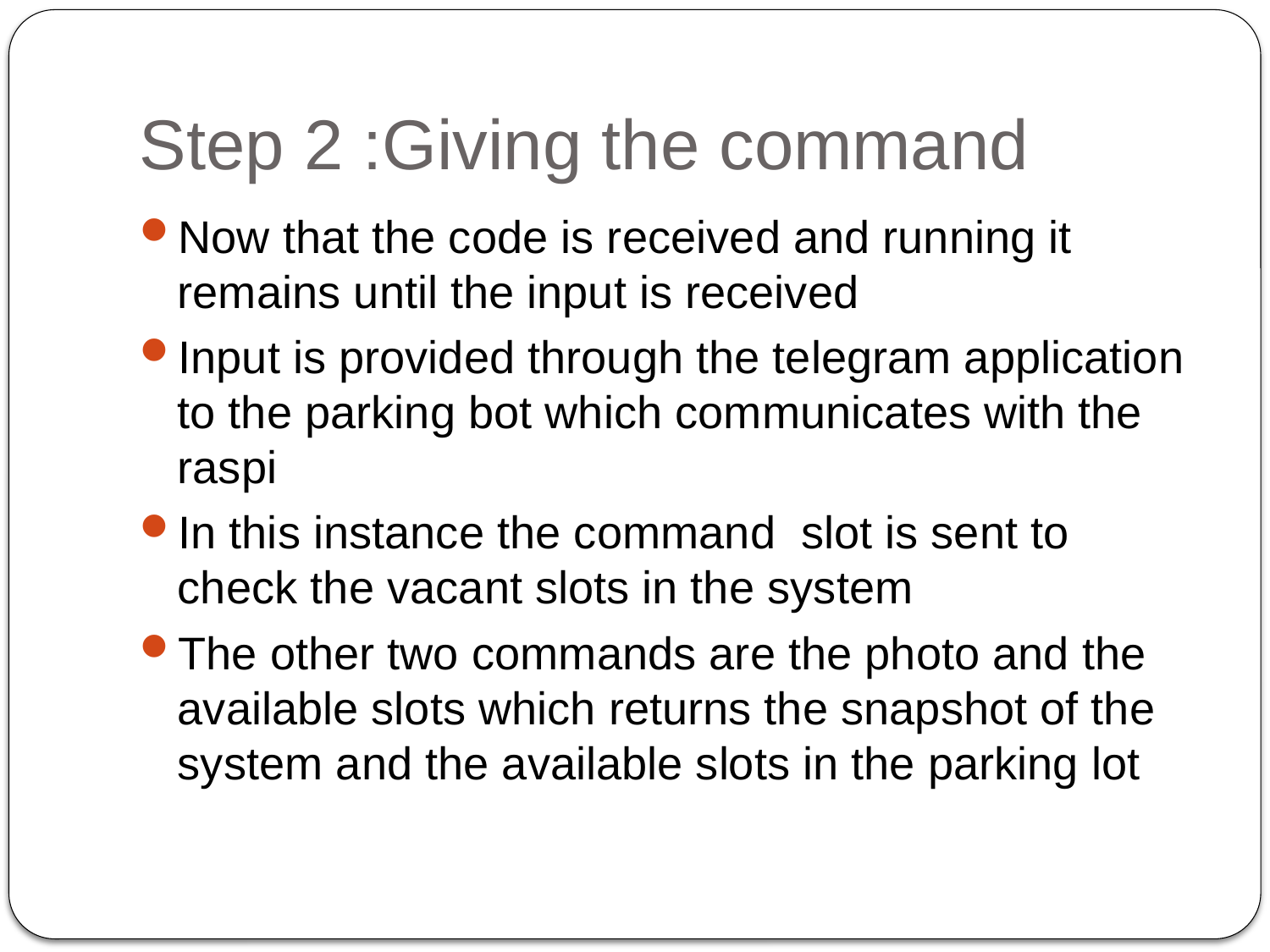

# Step 2 :Giving the command
Now that the code is received and running it remains until the input is received
Input is provided through the telegram application to the parking bot which communicates with the raspi
In this instance the command  slot is sent to check the vacant slots in the system
The other two commands are the photo and the available slots which returns the snapshot of the system and the available slots in the parking lot